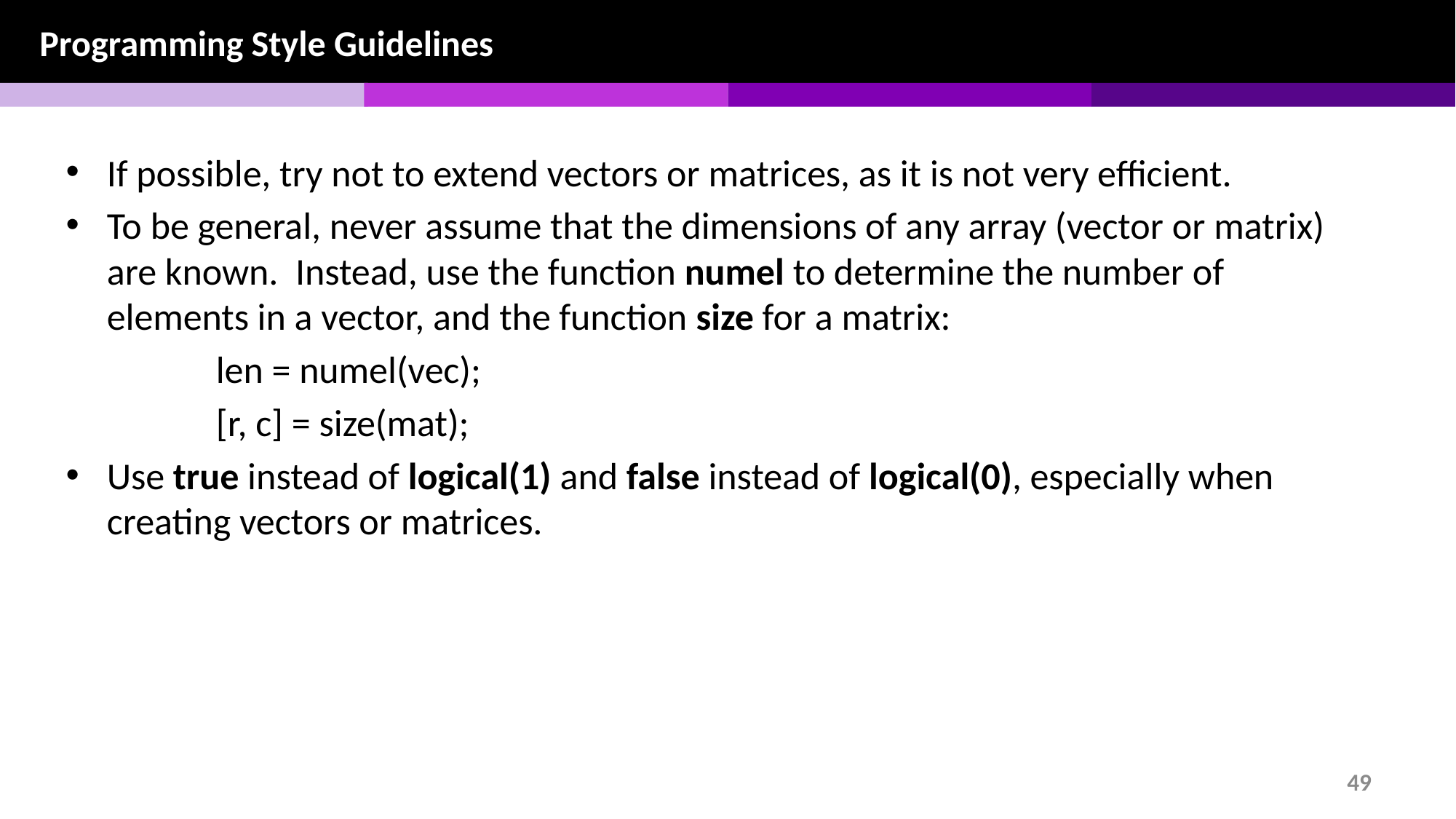

Programming Style Guidelines
If possible, try not to extend vectors or matrices, as it is not very efficient.
To be general, never assume that the dimensions of any array (vector or matrix) are known.  Instead, use the function numel to determine the number of elements in a vector, and the function size for a matrix:
		len = numel(vec);
		[r, c] = size(mat);
Use true instead of logical(1) and false instead of logical(0), especially when creating vectors or matrices.